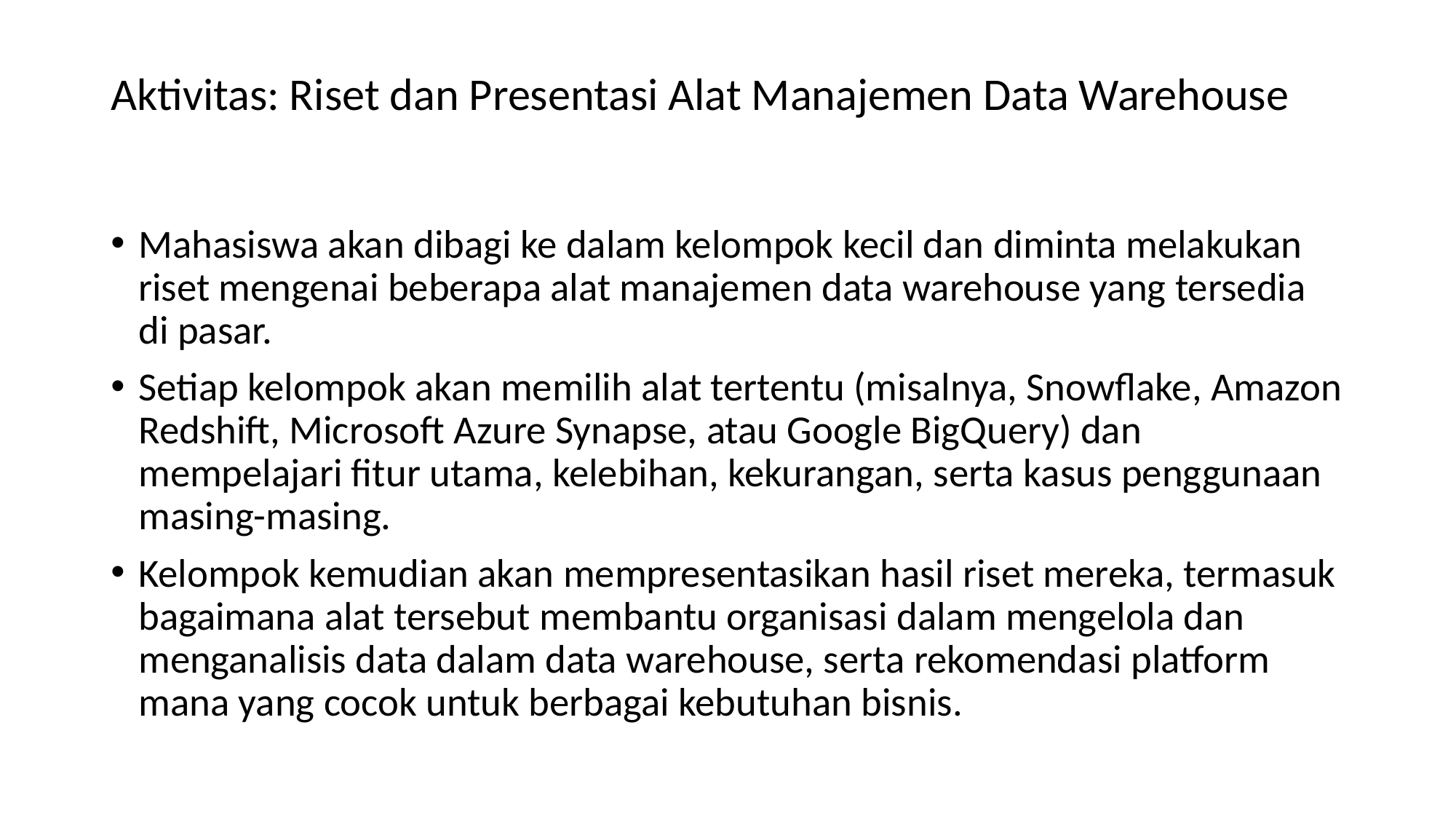

# Aktivitas: Riset dan Presentasi Alat Manajemen Data Warehouse
Mahasiswa akan dibagi ke dalam kelompok kecil dan diminta melakukan riset mengenai beberapa alat manajemen data warehouse yang tersedia di pasar.
Setiap kelompok akan memilih alat tertentu (misalnya, Snowflake, Amazon Redshift, Microsoft Azure Synapse, atau Google BigQuery) dan mempelajari fitur utama, kelebihan, kekurangan, serta kasus penggunaan masing-masing.
Kelompok kemudian akan mempresentasikan hasil riset mereka, termasuk bagaimana alat tersebut membantu organisasi dalam mengelola dan menganalisis data dalam data warehouse, serta rekomendasi platform mana yang cocok untuk berbagai kebutuhan bisnis.